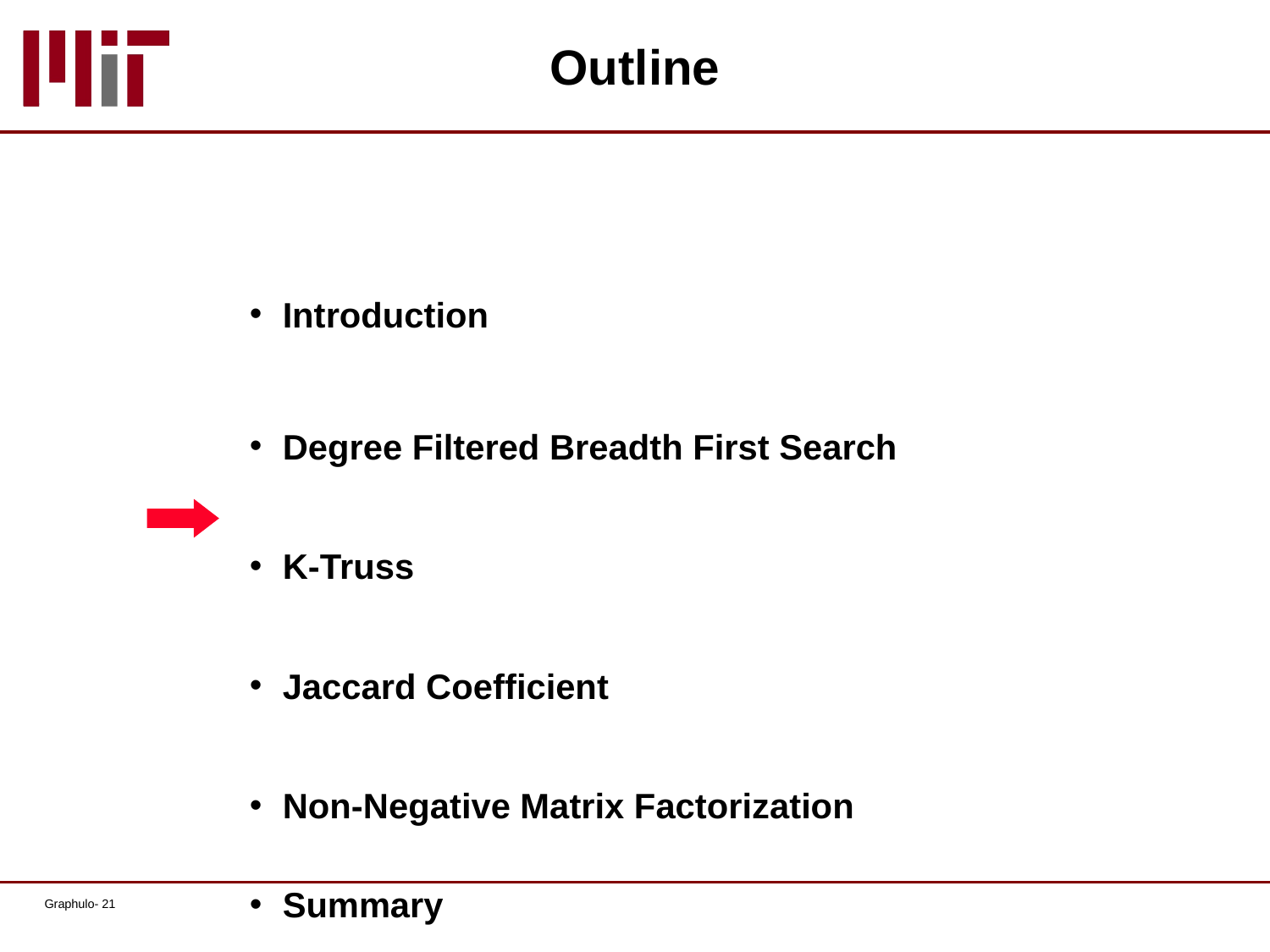

# Outline
Introduction

Degree Filtered Breadth First Search

K-Truss

Jaccard Coefficient

Non-Negative Matrix Factorization
Summary